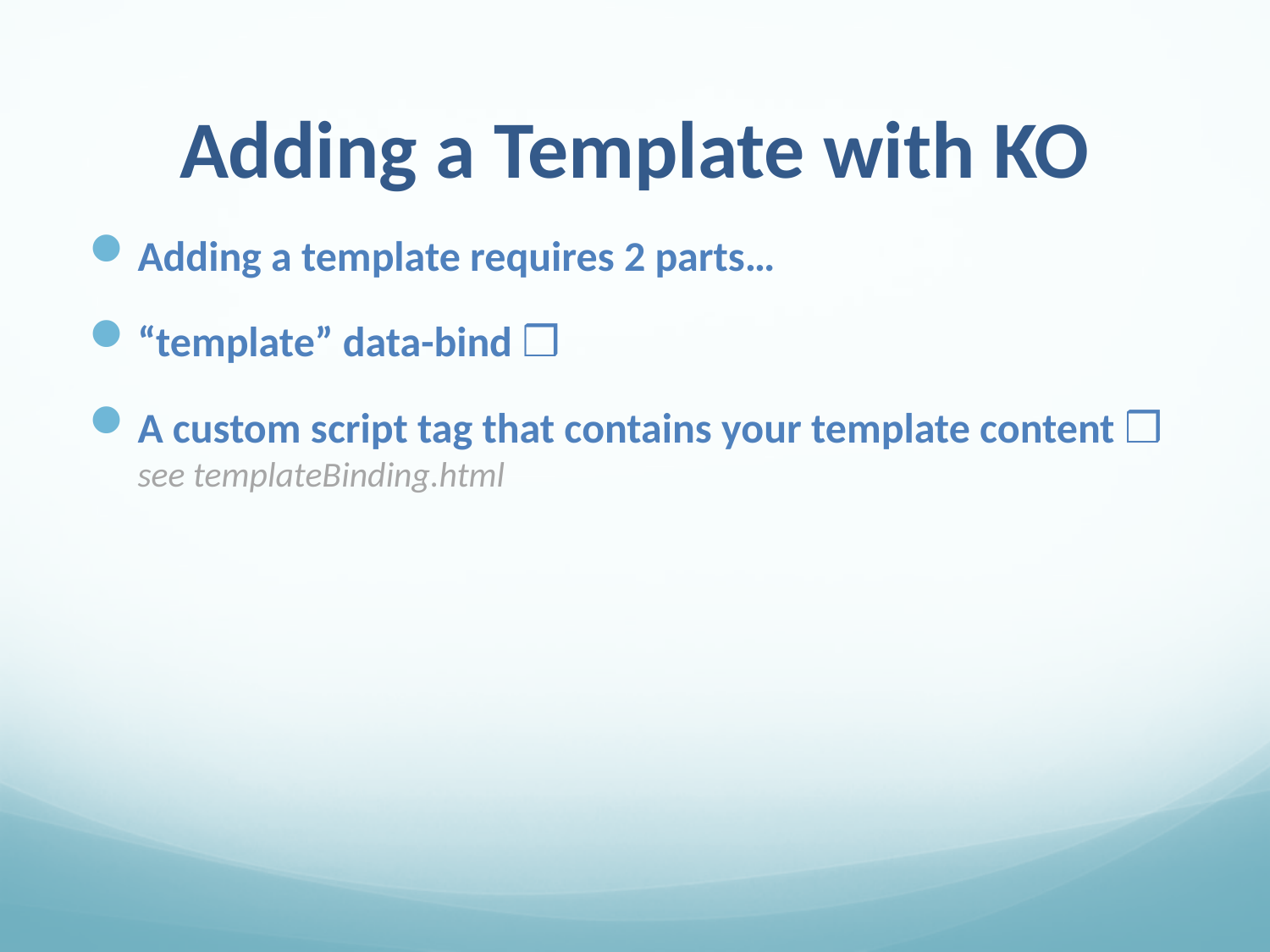

# Adding a Template with KO
Adding a template requires 2 parts…
“template” data-bind ❒
A custom script tag that contains your template content ❒ see templateBinding.html